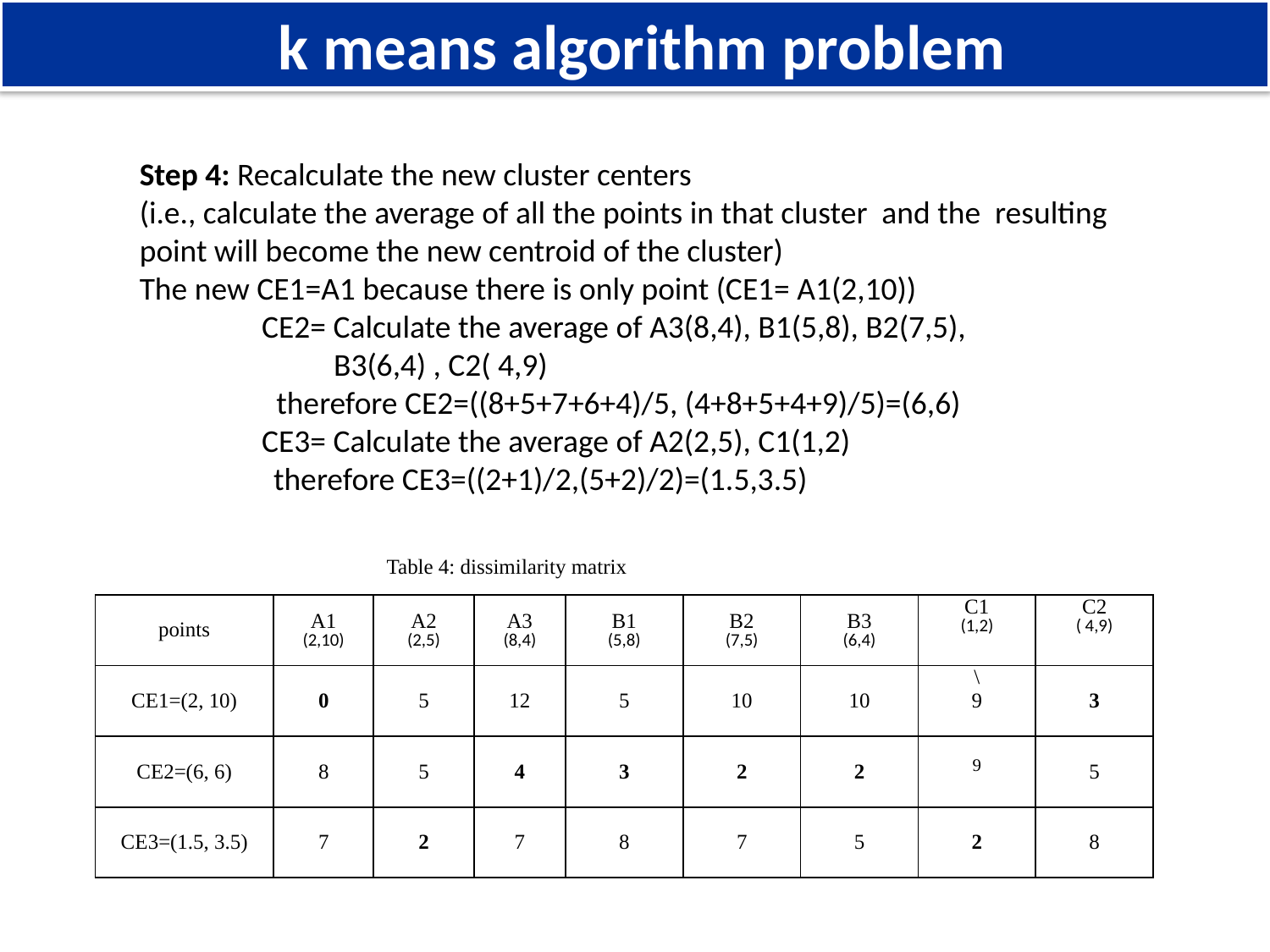

k means algorithm problem
Step 4: Recalculate the new cluster centers
(i.e., calculate the average of all the points in that cluster  and the  resulting point will become the new centroid of the cluster)
The new CE1=A1 because there is only point (CE1= A1(2,10))
                 CE2= Calculate the average of A3(8,4), B1(5,8), B2(7,5),
                           B3(6,4) , C2( 4,9)
                   therefore CE2=((8+5+7+6+4)/5, (4+8+5+4+9)/5)=(6,6)
                 CE3= Calculate the average of A2(2,5), C1(1,2)
	 therefore CE3=((2+1)/2,(5+2)/2)=(1.5,3.5)

| Table 4: dissimilarity matrix |  |  |  |  |  |  |  |  |
| --- | --- | --- | --- | --- | --- | --- | --- | --- |
| points | A1 (2,10) | A2 (2,5) | A3 (8,4) | B1 (5,8) | B2 (7,5) | B3 (6,4) | C1 (1,2) | C2 ( 4,9) |
| CE1=(2, 10) | 0 | 5 | 12 | 5 | 10 | 10 | \ 9 | 3 |
| CE2=(6, 6) | 8 | 5 | 4 | 3 | 2 | 2 | 9 | 5 |
| CE3=(1.5, 3.5) | 7 | 2 | 7 | 8 | 7 | 5 | 2 | 8 |